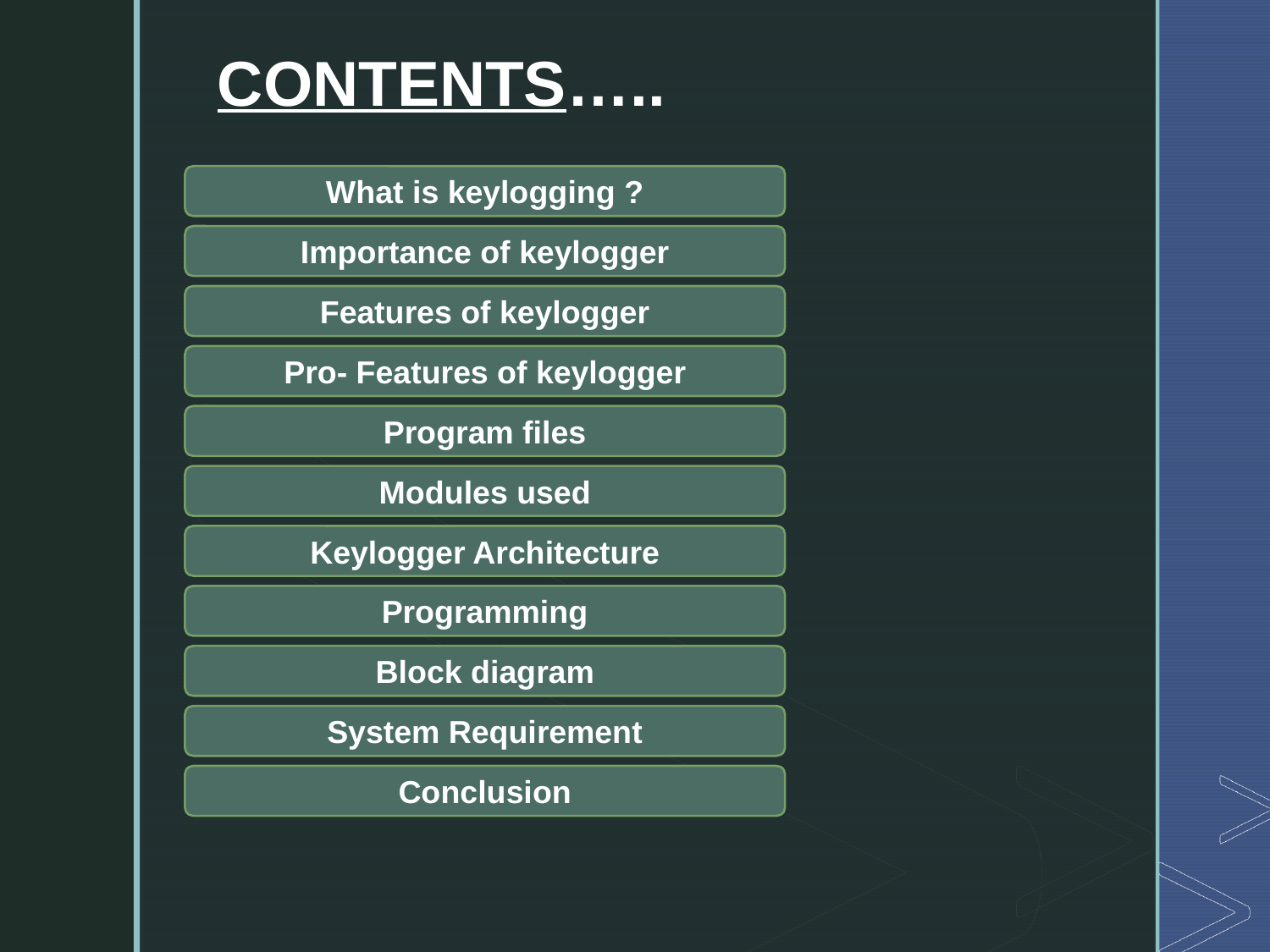

CONTENTS…..
What is keylogging ?

Importance of keylogger
Features of keylogger
Pro- Features of keylogger
Program files
Modules used
Keylogger Architecture
Programming
Block diagram
System Requirement
Conclusion